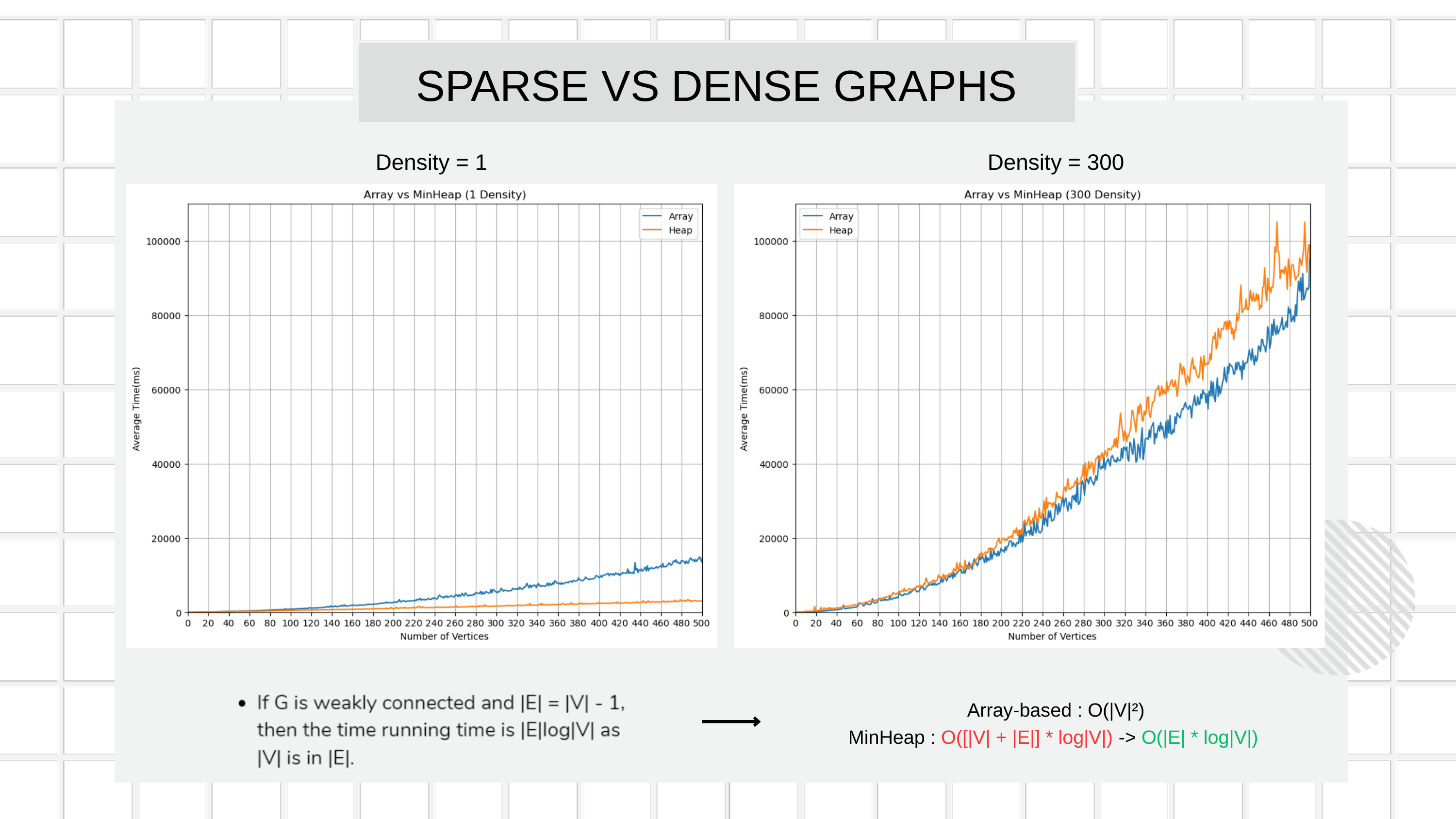

SPARSE VS DENSE GRAPHS

Density = 1
Density = 300

Array-based : O(|V|²)
MinHeap : O([|V| + |E|] * log|V|) -> O(|E| * log|V|)